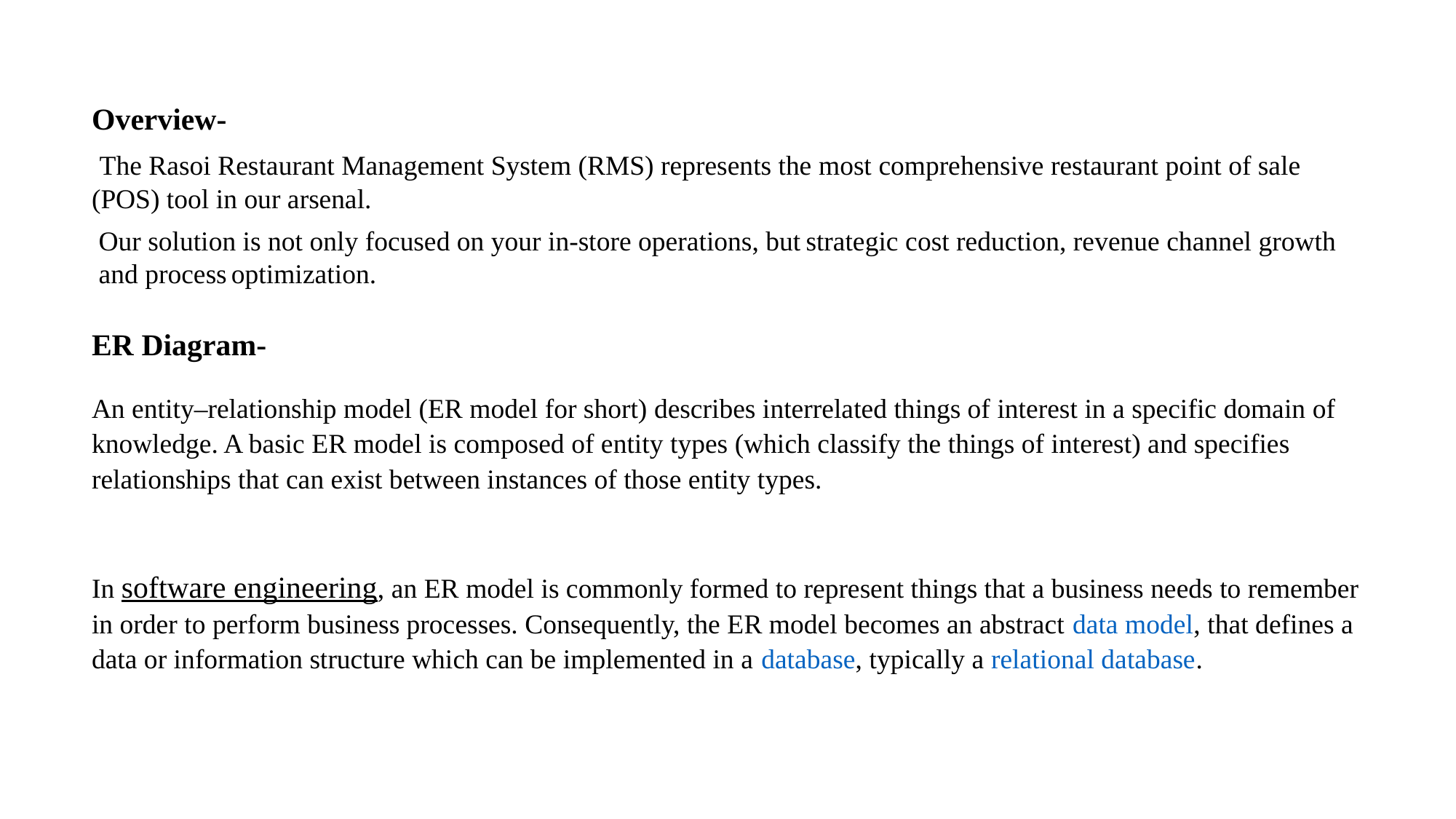

Overview-
 The Rasoi Restaurant Management System (RMS) represents the most comprehensive restaurant point of sale (POS) tool in our arsenal.
 Our solution is not only focused on your in-store operations, but strategic cost reduction, revenue channel growth
 and process optimization.

ER Diagram-

An entity–relationship model (ER model for short) describes interrelated things of interest in a specific domain of knowledge. A basic ER model is composed of entity types (which classify the things of interest) and specifies relationships that can exist between instances of those entity types.

In software engineering, an ER model is commonly formed to represent things that a business needs to remember in order to perform business processes. Consequently, the ER model becomes an abstract data model, that defines a data or information structure which can be implemented in a database, typically a relational database.